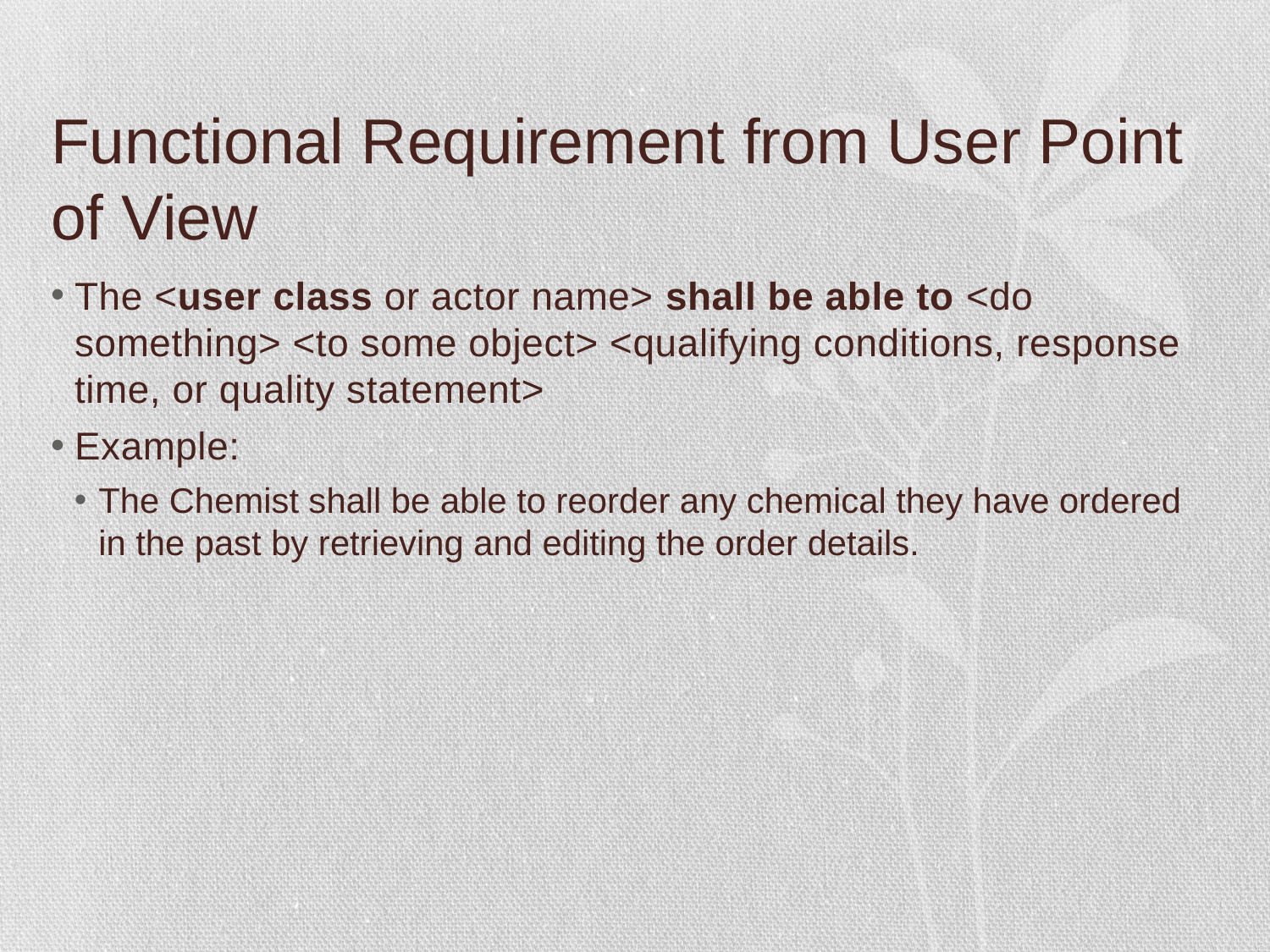

# Functional Requirement from User Point of View
The <user class or actor name> shall be able to <do something> <to some object> <qualifying conditions, response time, or quality statement>
Example:
The Chemist shall be able to reorder any chemical they have ordered in the past by retrieving and editing the order details.